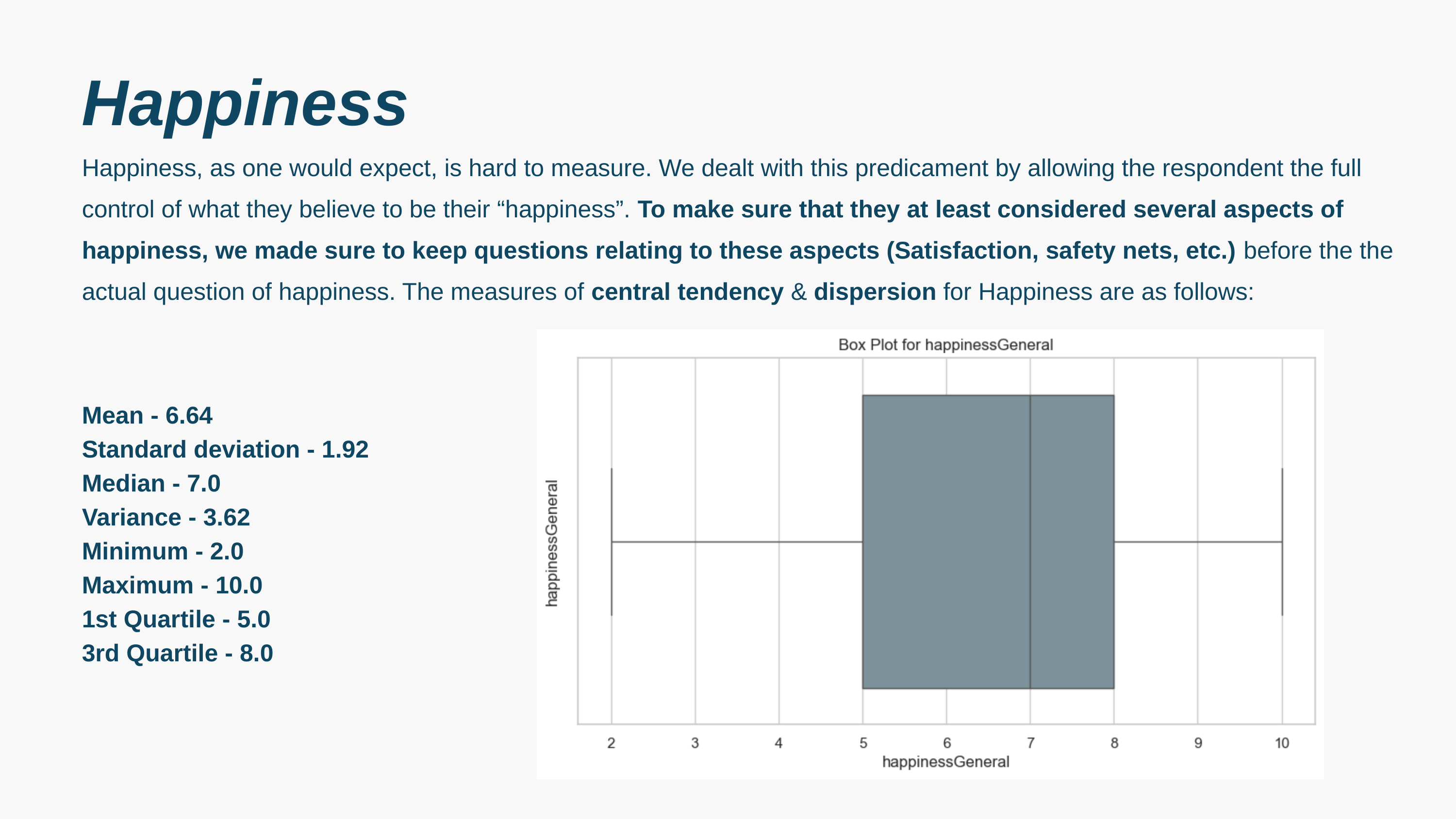

Happiness
Happiness, as one would expect, is hard to measure. We dealt with this predicament by allowing the respondent the full control of what they believe to be their “happiness”. To make sure that they at least considered several aspects of happiness, we made sure to keep questions relating to these aspects (Satisfaction, safety nets, etc.) before the the actual question of happiness. The measures of central tendency & dispersion for Happiness are as follows:

Mean - 6.64
Standard deviation - 1.92
Median - 7.0
Variance - 3.62
Minimum - 2.0
Maximum - 10.0
1st Quartile - 5.0
3rd Quartile - 8.0